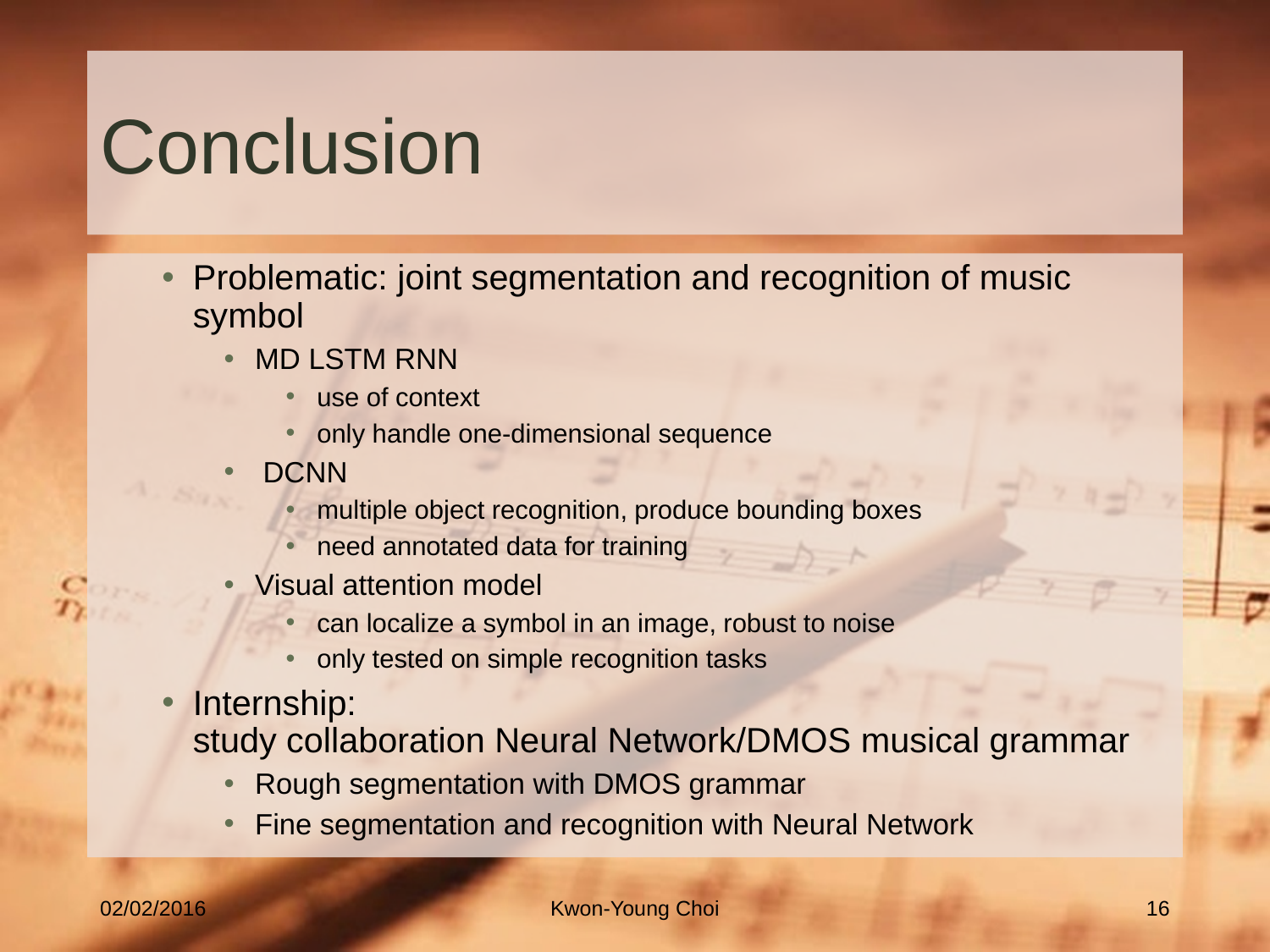

# Conclusion
Problematic: joint segmentation and recognition of music symbol
MD LSTM RNN
use of context
only handle one-dimensional sequence
 DCNN
multiple object recognition, produce bounding boxes
need annotated data for training
Visual attention model
can localize a symbol in an image, robust to noise
only tested on simple recognition tasks
Internship:
study collaboration Neural Network/DMOS musical grammar
Rough segmentation with DMOS grammar
Fine segmentation and recognition with Neural Network
02/02/2016
Kwon-Young Choi
16